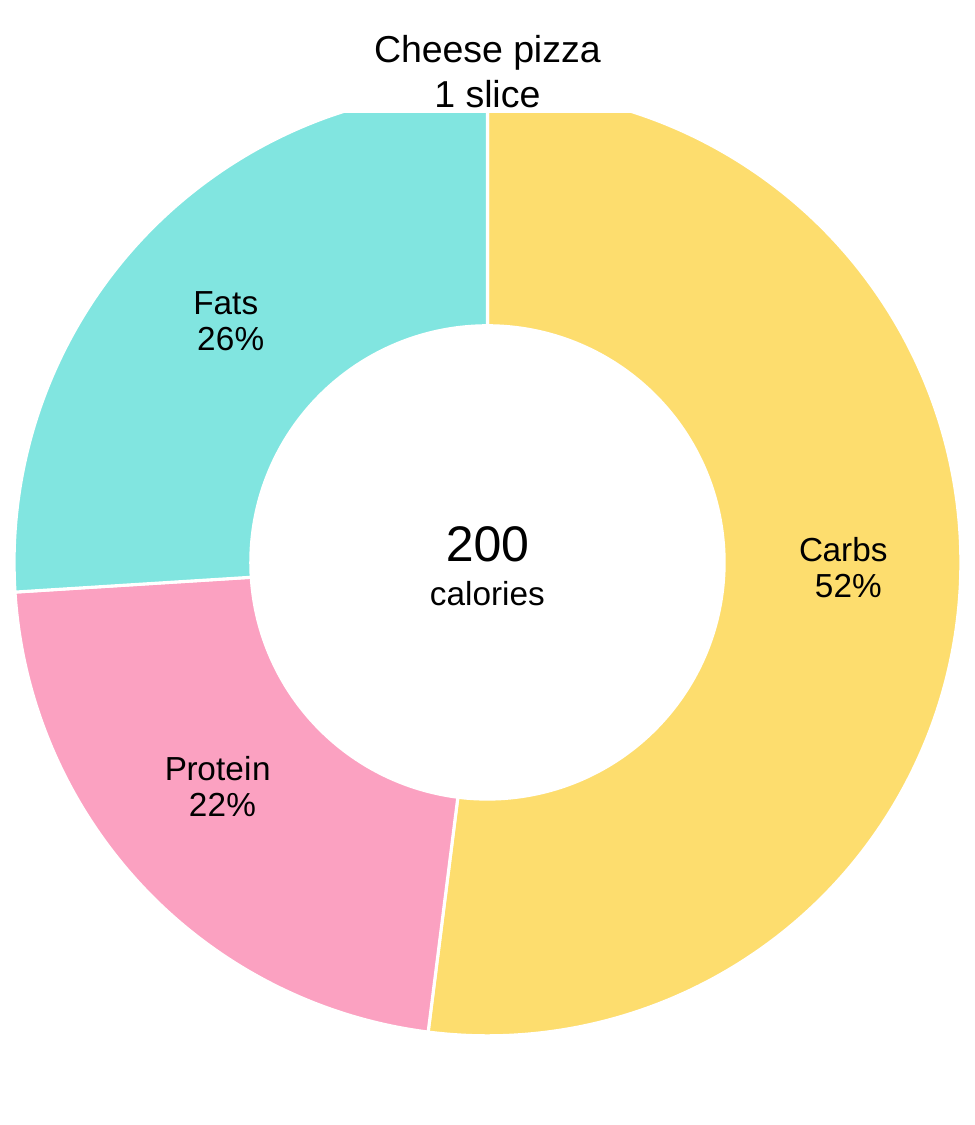

### Chart

| Category | Macros |
|---|---|
| Carbs | 0.52 |
| Protein | 0.22 |
| Fats | 0.26 |
200
calories
Cheese pizza
1 slice